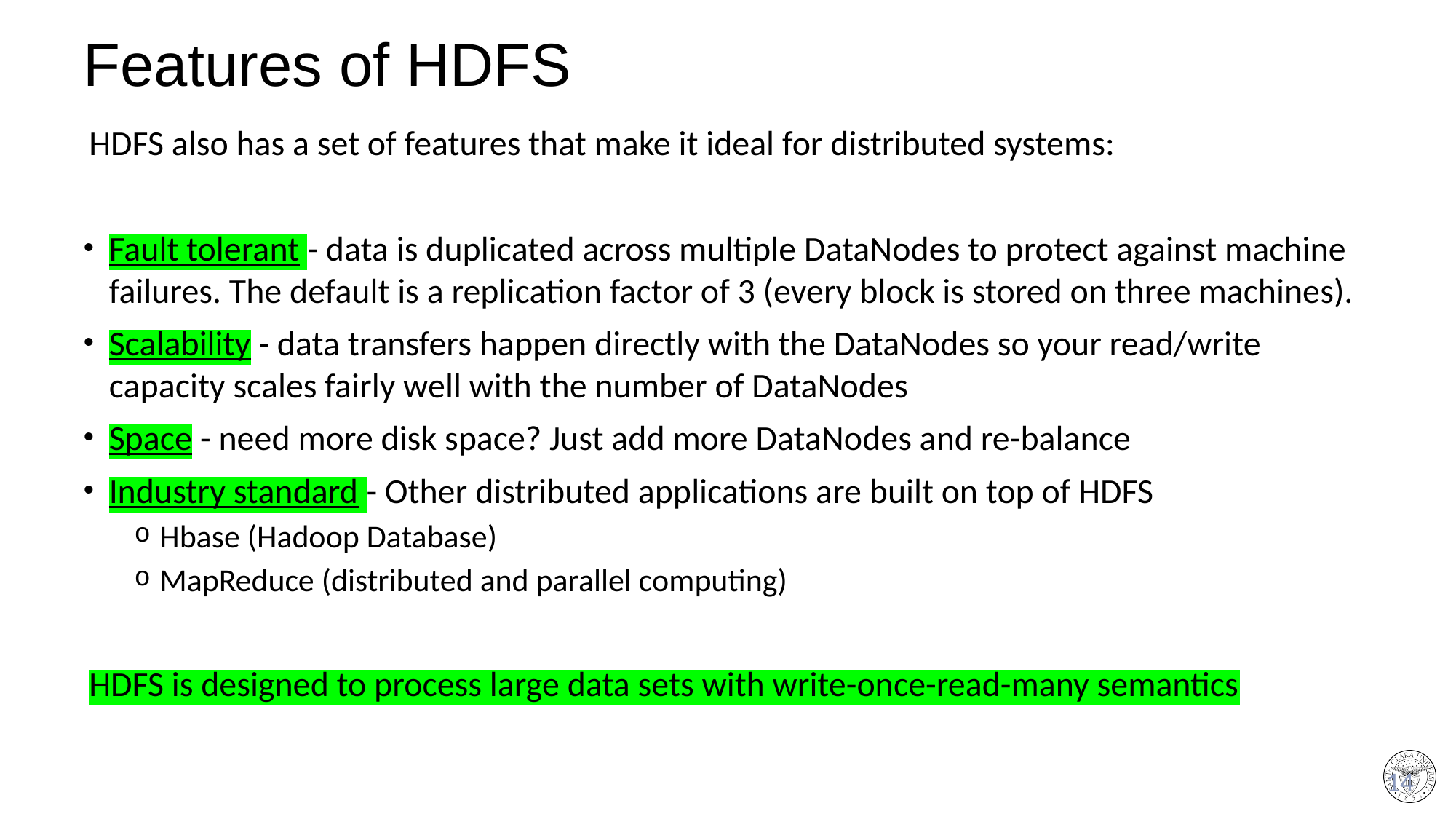

# Features of HDFS
HDFS also has a set of features that make it ideal for distributed systems:

Fault tolerant - data is duplicated across multiple DataNodes to protect against machine failures. The default is a replication factor of 3 (every block is stored on three machines).
Scalability - data transfers happen directly with the DataNodes so your read/write capacity scales fairly well with the number of DataNodes
Space - need more disk space? Just add more DataNodes and re-balance
Industry standard - Other distributed applications are built on top of HDFS
Hbase (Hadoop Database)
MapReduce (distributed and parallel computing)

HDFS is designed to process large data sets with write-once-read-many semantics
14